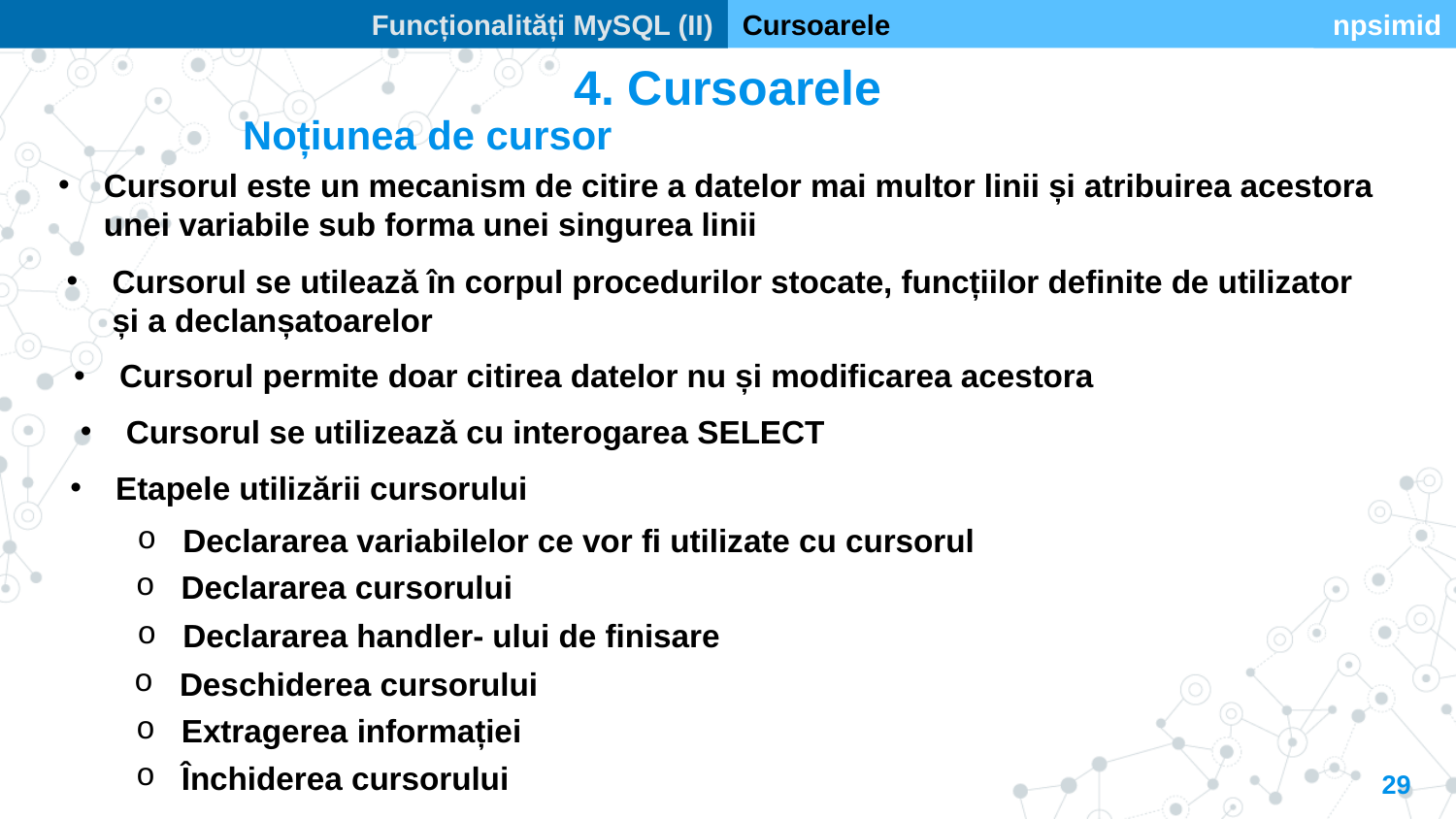

Funcționalități MySQL (II)
Cursoarele
npsimid
4. Cursoarele
Noțiunea de cursor
Cursorul este un mecanism de citire a datelor mai multor linii și atribuirea acestora unei variabile sub forma unei singurea linii
Cursorul se utilează în corpul procedurilor stocate, funcțiilor definite de utilizator și a declanșatoarelor
Cursorul permite doar citirea datelor nu și modificarea acestora
Cursorul se utilizează cu interogarea SELECT
Etapele utilizării cursorului
Declararea variabilelor ce vor fi utilizate cu cursorul
Declararea cursorului
Declararea handler- ului de finisare
Deschiderea cursorului
Extragerea informației
Închiderea cursorului
29